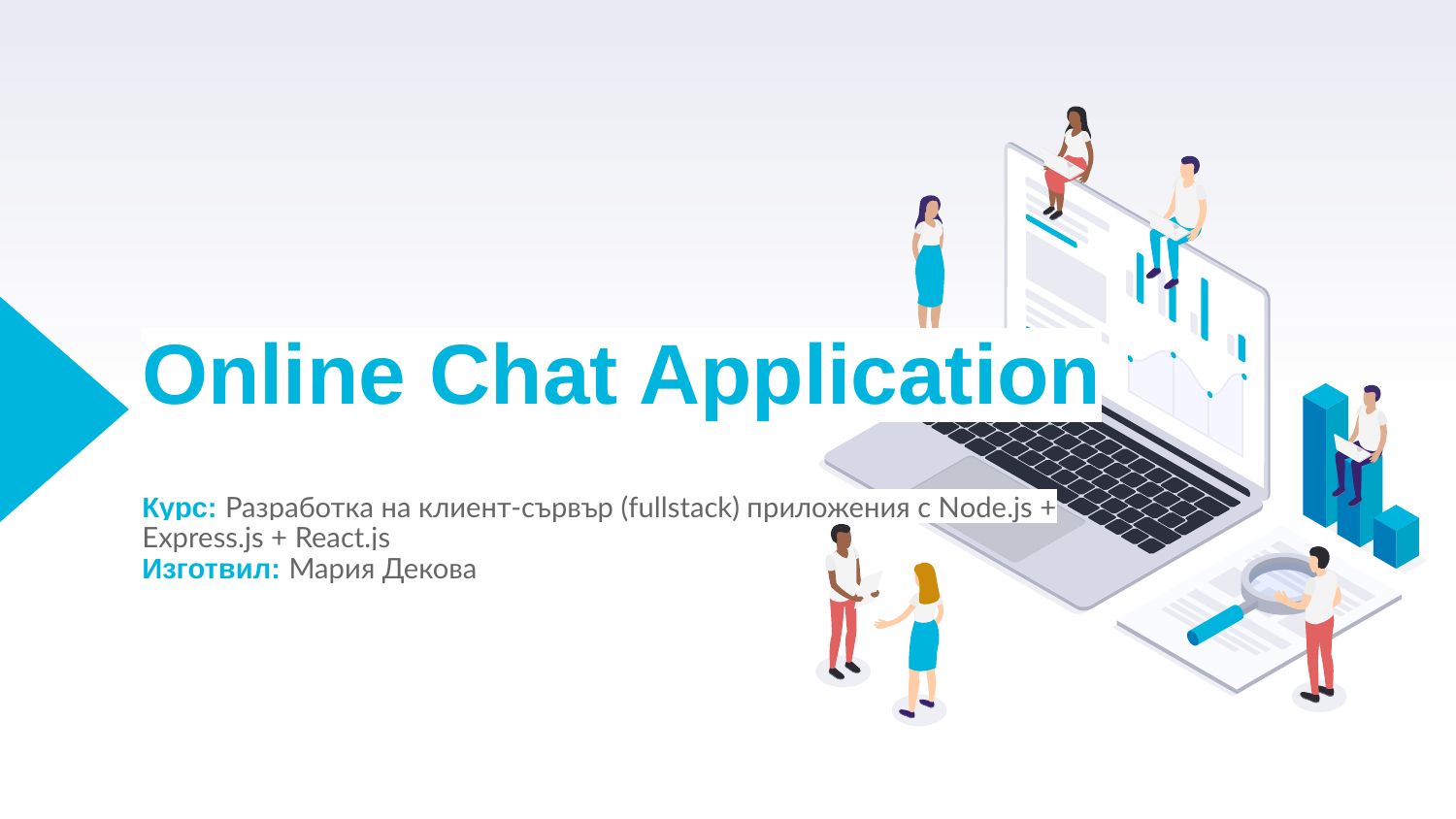

# Online Chat Application

Курс: Разработка на клиент-сървър (fullstack) приложения с Node.js + Express.js + React.js
Изготвил: Мария Декова